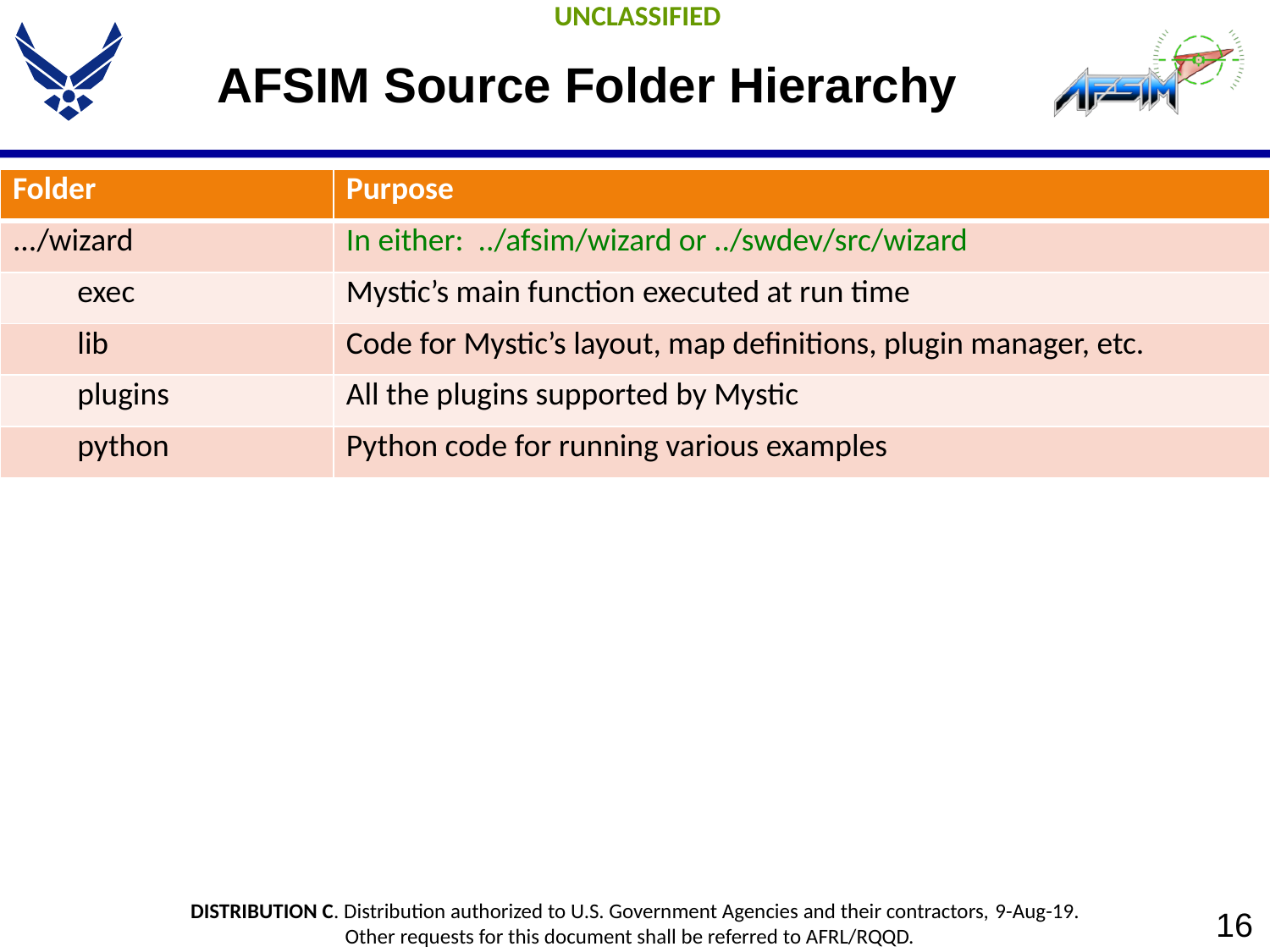

# AFSIM Source Folder Hierarchy
| Folder | Purpose |
| --- | --- |
| .../wizard | In either: ../afsim/wizard or ../swdev/src/wizard |
| exec | Mystic’s main function executed at run time |
| lib | Code for Mystic’s layout, map definitions, plugin manager, etc. |
| plugins | All the plugins supported by Mystic |
| python | Python code for running various examples |